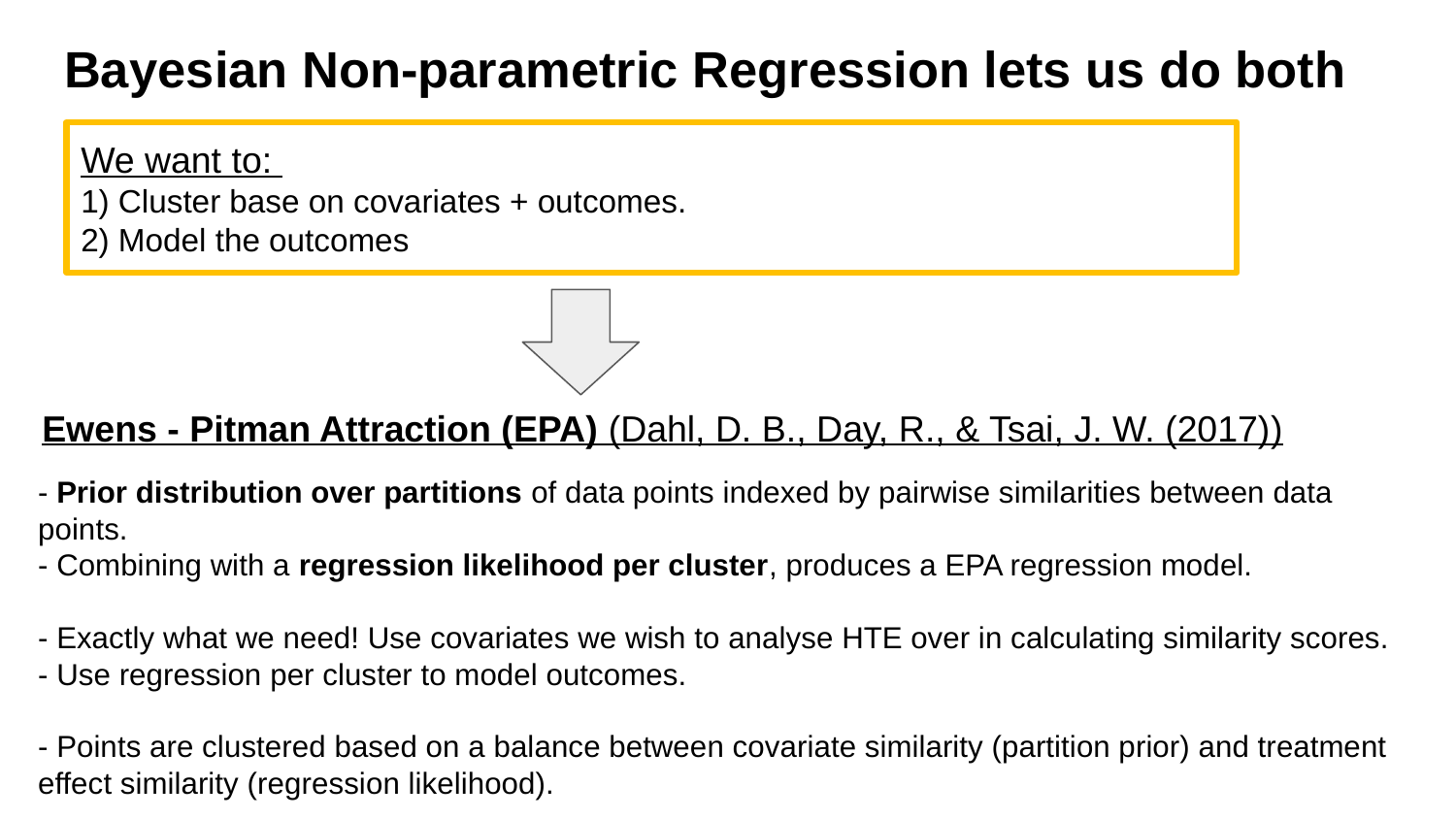

# Bayesian Non-parametric Regression lets us do both
We want to:
1) Cluster base on covariates + outcomes.
2) Model the outcomes

Ewens - Pitman Attraction (EPA) (Dahl, D. B., Day, R., & Tsai, J. W. (2017))
- Prior distribution over partitions of data points indexed by pairwise similarities between data points.
- Combining with a regression likelihood per cluster, produces a EPA regression model.

- Exactly what we need! Use covariates we wish to analyse HTE over in calculating similarity scores.
- Use regression per cluster to model outcomes.

- Points are clustered based on a balance between covariate similarity (partition prior) and treatment effect similarity (regression likelihood).